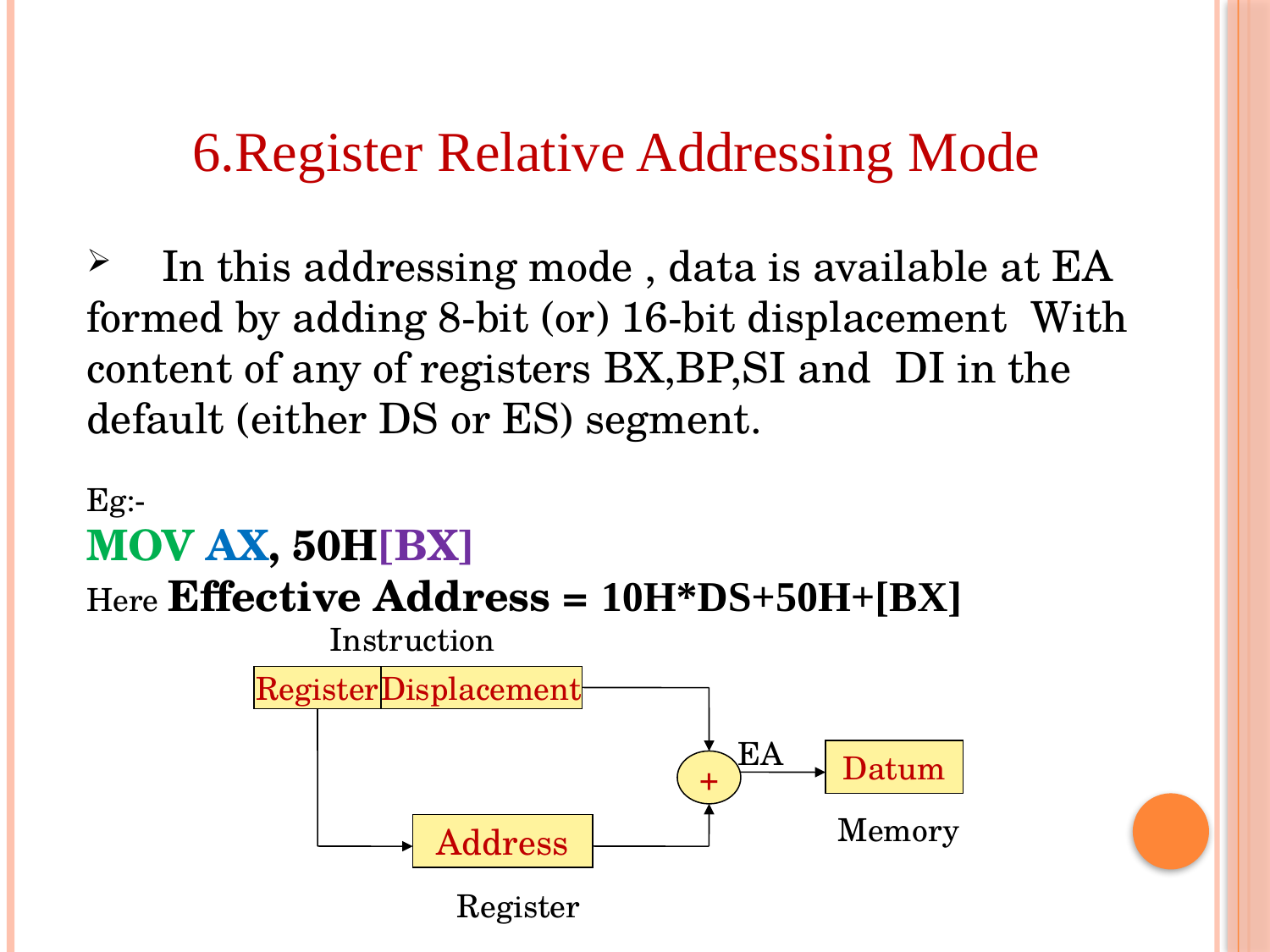

6.Register Relative Addressing Mode
     In this addressing mode , data is available at EA formed by adding 8-bit (or) 16-bit displacement  With content of any of registers BX,BP,SI and  DI in the default (either DS or ES) segment.

Eg:-
MOV AX, 50H[BX]
Here Effective Address = 10H*DS+50H+[BX]
Instruction

			 					   EA

				Memory

	Register
Register
Displacement

Datum
+

Address